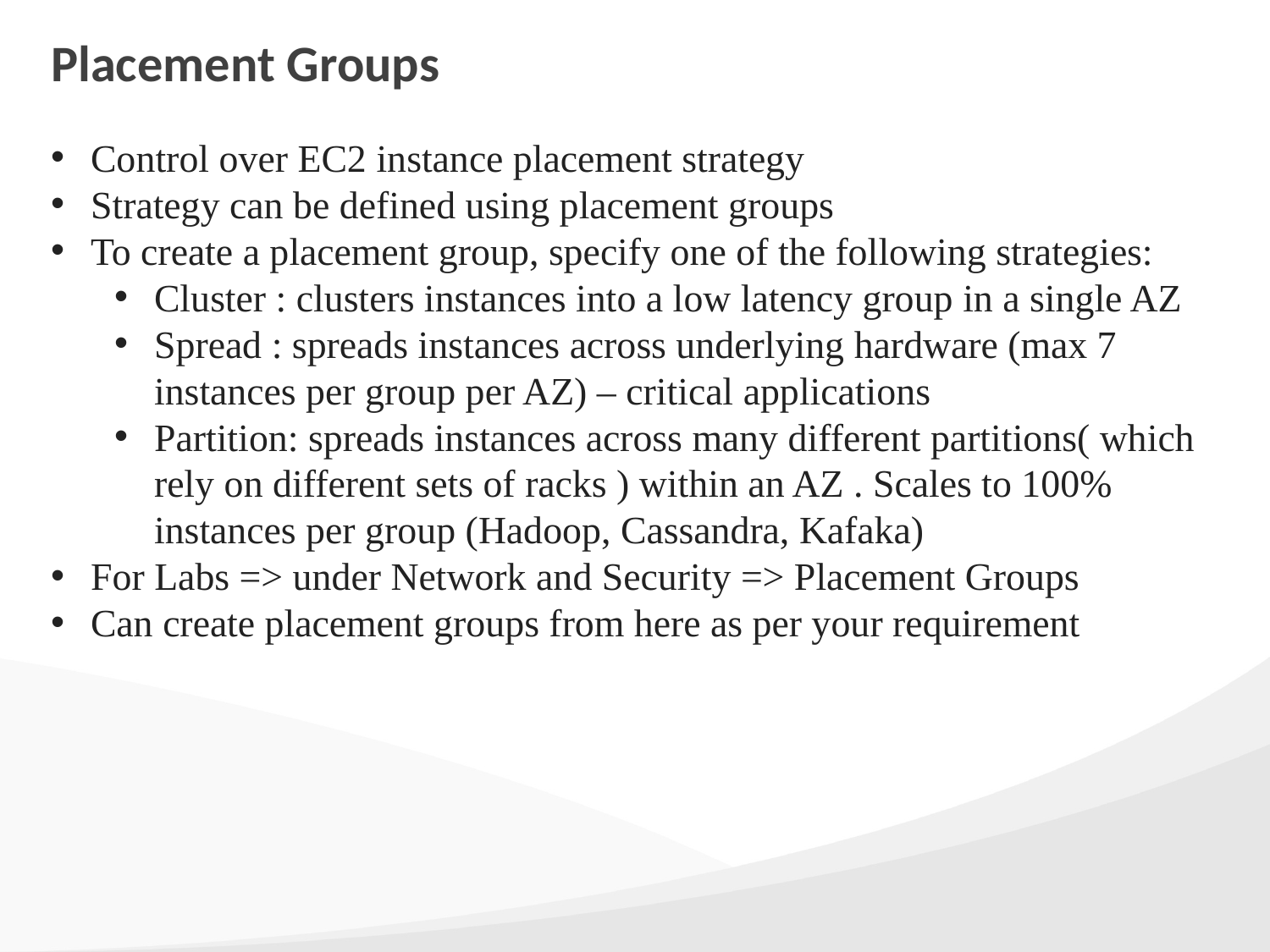

# Placement Groups
Control over EC2 instance placement strategy
Strategy can be defined using placement groups
To create a placement group, specify one of the following strategies:
Cluster : clusters instances into a low latency group in a single AZ
Spread : spreads instances across underlying hardware (max 7 instances per group per AZ) – critical applications
Partition: spreads instances across many different partitions( which rely on different sets of racks ) within an AZ . Scales to 100% instances per group (Hadoop, Cassandra, Kafaka)
For Labs => under Network and Security => Placement Groups
Can create placement groups from here as per your requirement